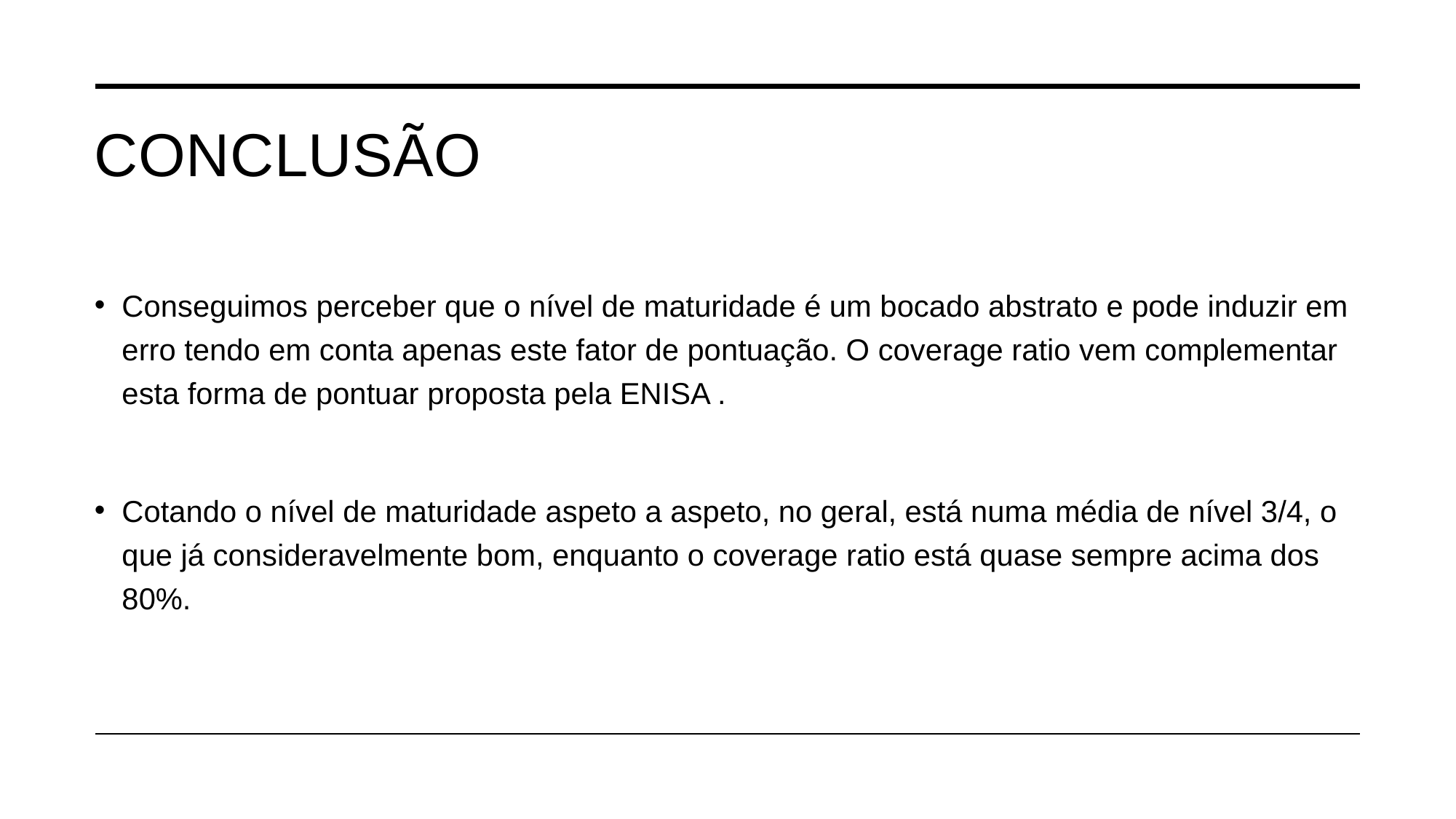

# Conclusão
Conseguimos perceber que o nível de maturidade é um bocado abstrato e pode induzir em erro tendo em conta apenas este fator de pontuação. O coverage ratio vem complementar esta forma de pontuar proposta pela ENISA .

Cotando o nível de maturidade aspeto a aspeto, no geral, está numa média de nível 3/4, o que já consideravelmente bom, enquanto o coverage ratio está quase sempre acima dos 80%.